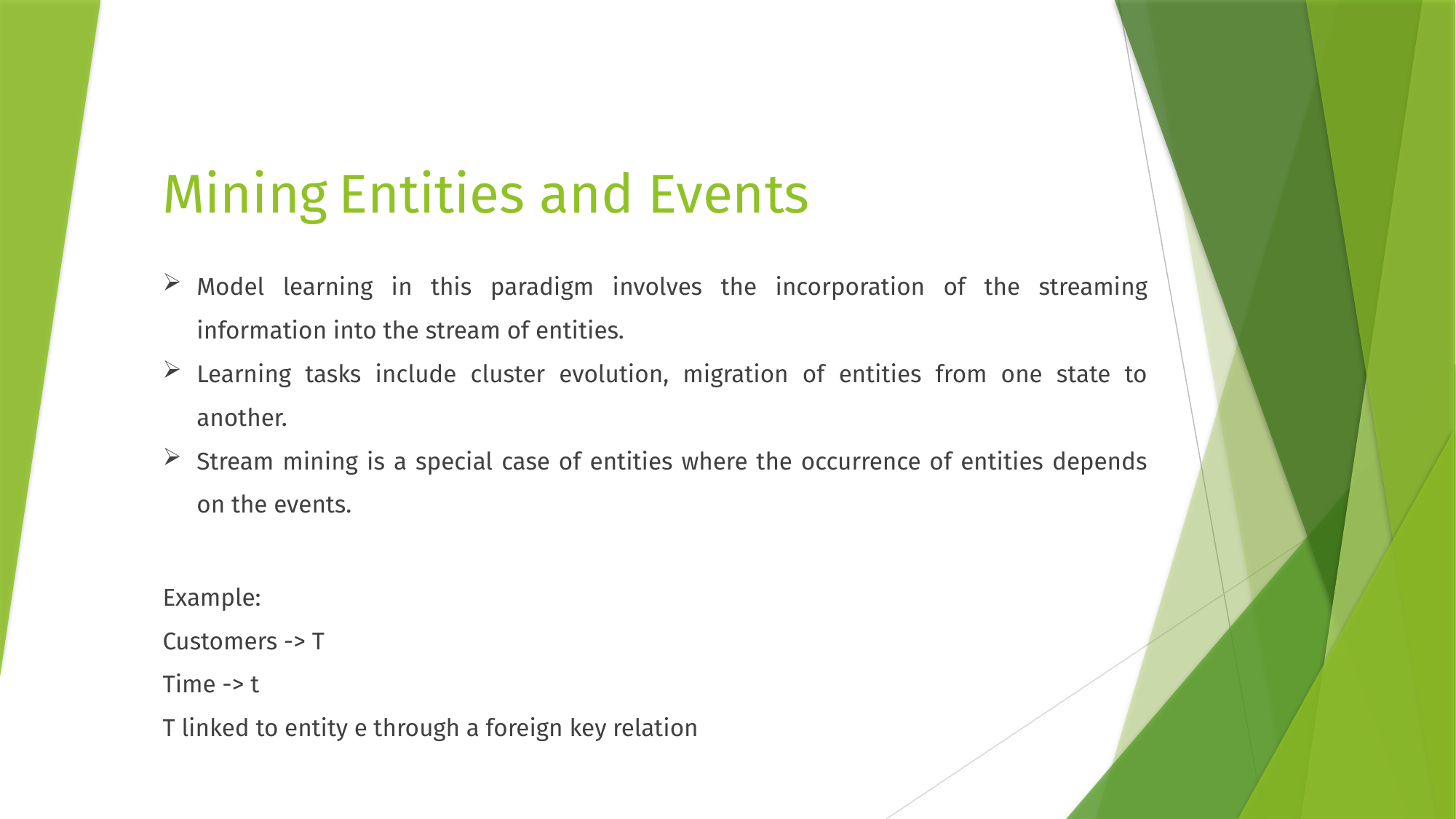

Mining Entities and Events

Model learning in this paradigm involves the incorporation of the streaming information into the stream of entities.
Learning tasks include cluster evolution, migration of entities from one state to another.
Stream mining is a special case of entities where the occurrence of entities depends on the events.

Example:
Customers -> T
Time -> t
T linked to entity e through a foreign key relation